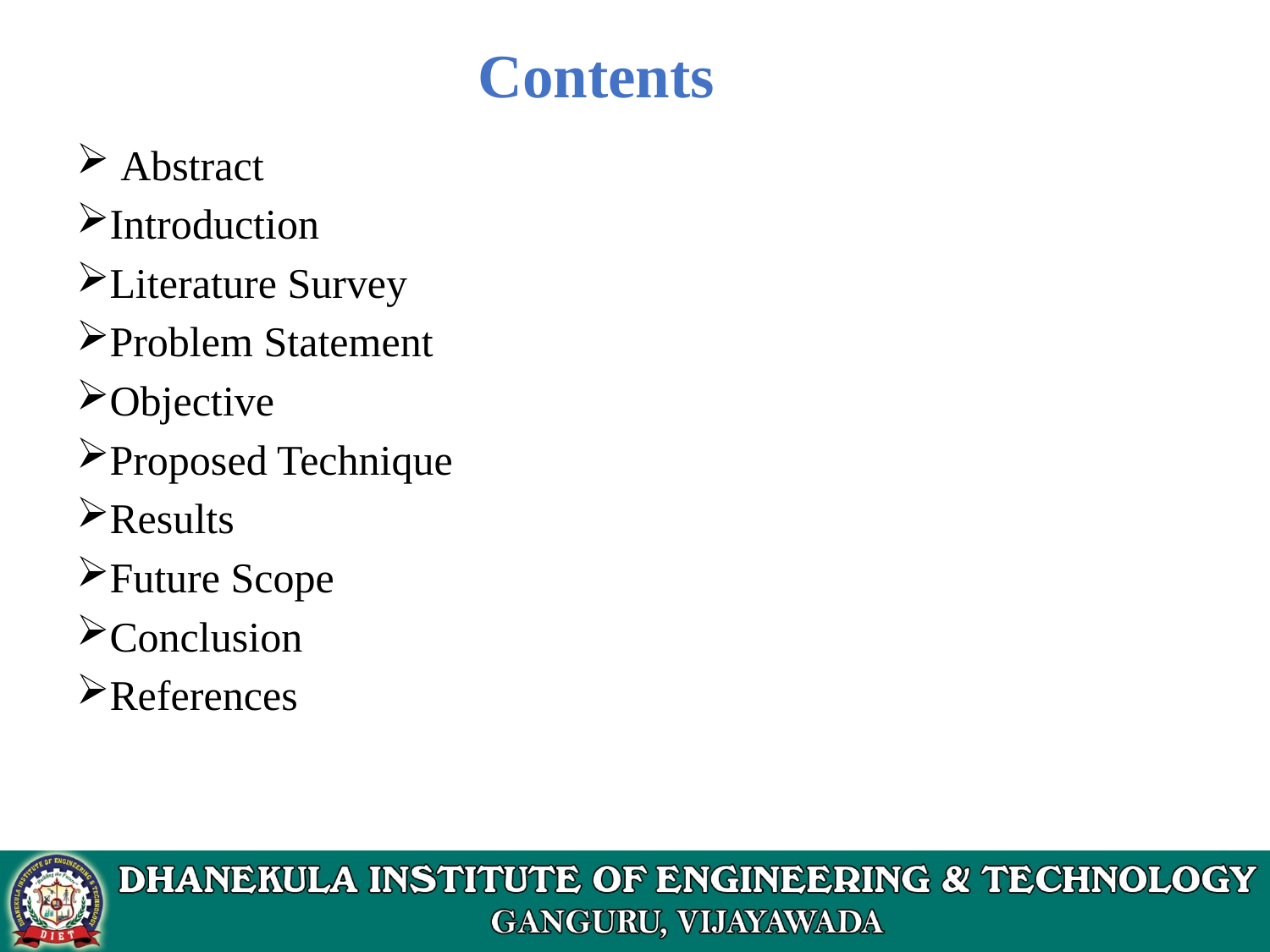

# Contents
 Abstract
Introduction
Literature Survey
Problem Statement
Objective
Proposed Technique
Results
Future Scope
Conclusion
References